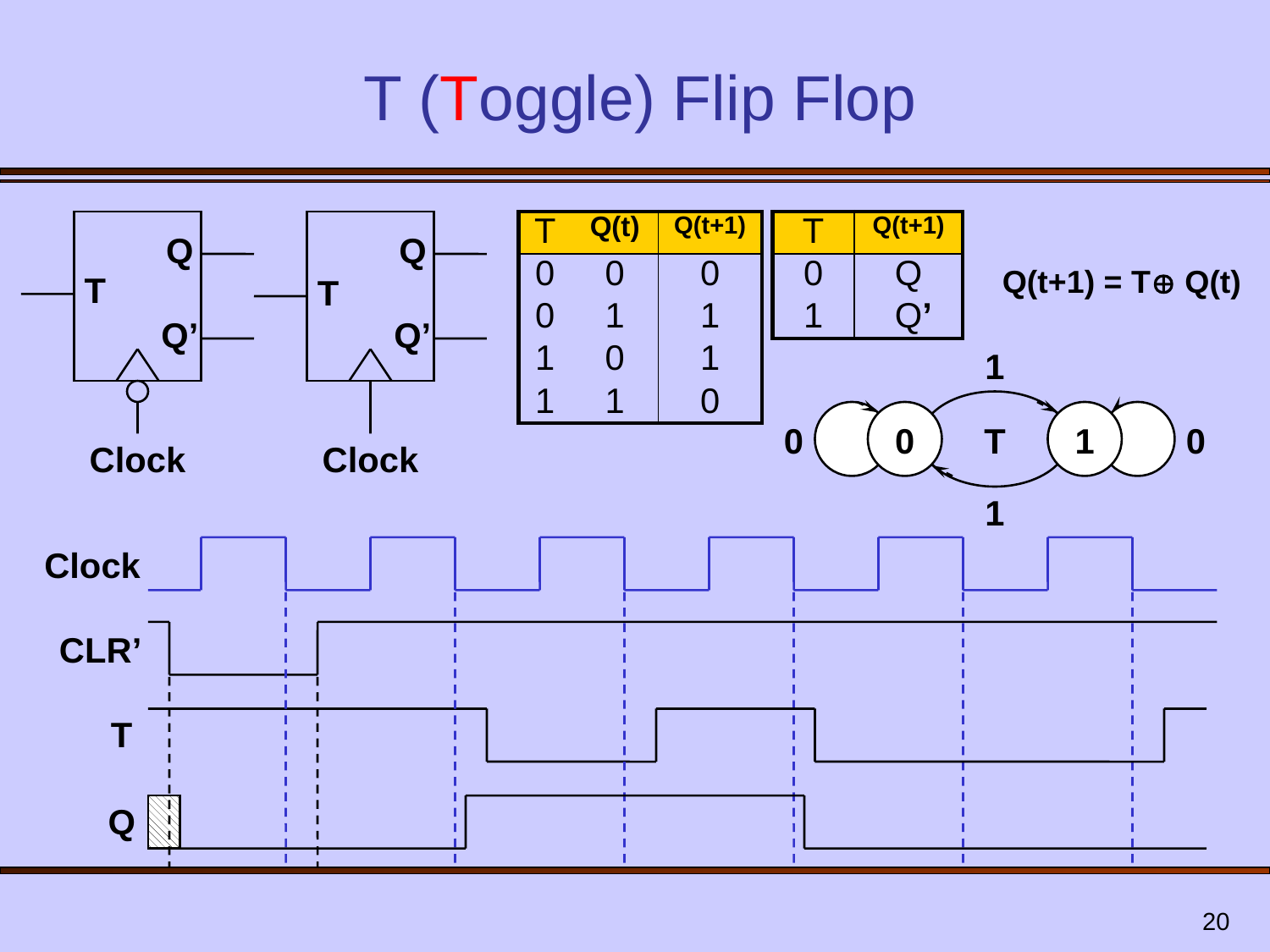

# T (Toggle) Flip Flop

Q

T

Q’

Clock

Q

T

Q’

Clock
| T | Q(t) | Q(t+1) |
| --- | --- | --- |
| 0 | 0 | 0 |
| 0 | 1 | 1 |
| 1 | 0 | 1 |
| 1 | 1 | 0 |
| T | Q(t+1) |
| --- | --- |
| 0 | Q |
| 1 | Q’ |
Q(t+1) = T⊕ Q(t)
1

0
0
T
1
0

1
Clock

CLR’

T

Q

20